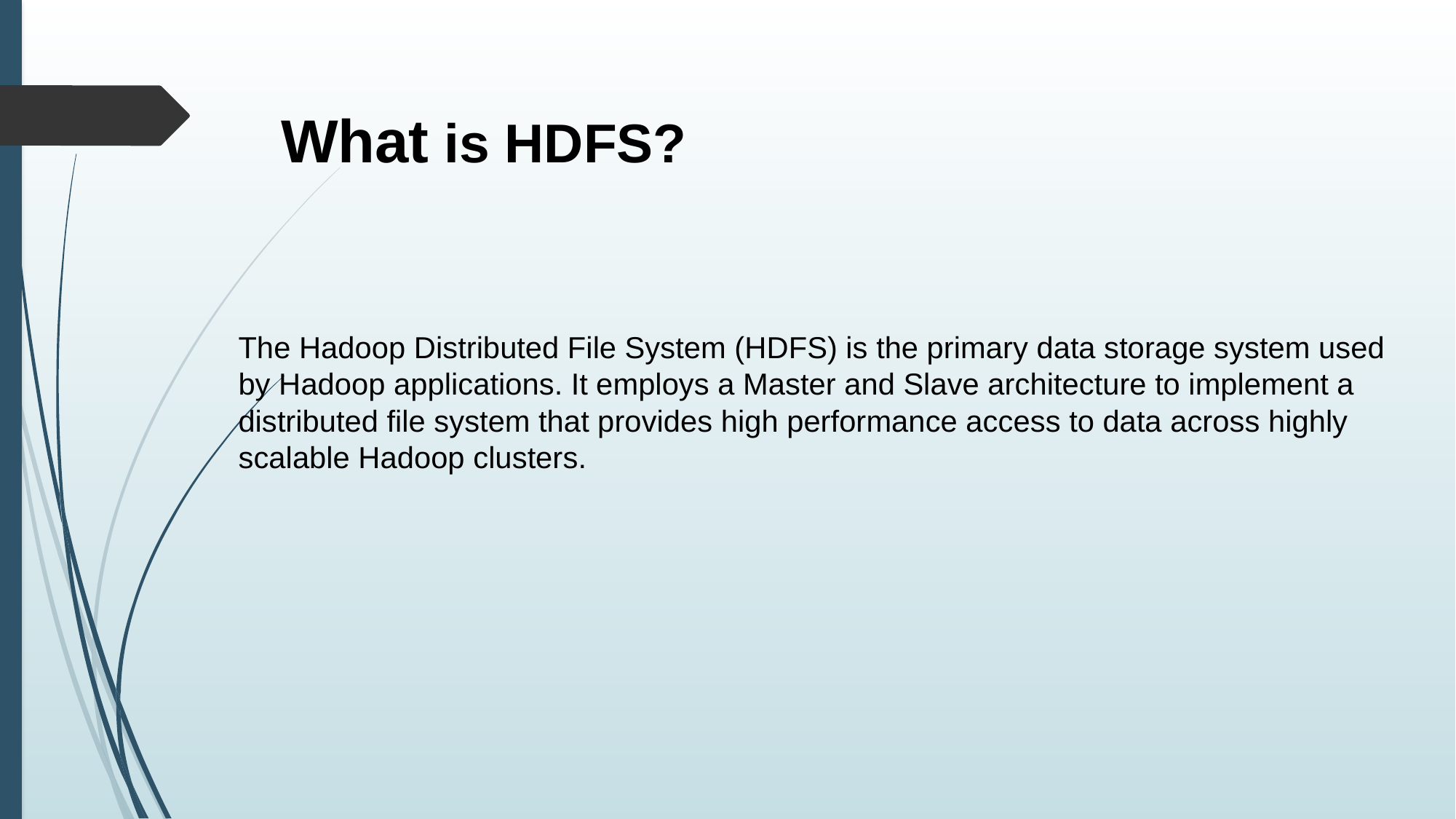

What is HDFS?
The Hadoop Distributed File System (HDFS) is the primary data storage system used by Hadoop applications. It employs a Master and Slave architecture to implement a distributed file system that provides high performance access to data across highly scalable Hadoop clusters.